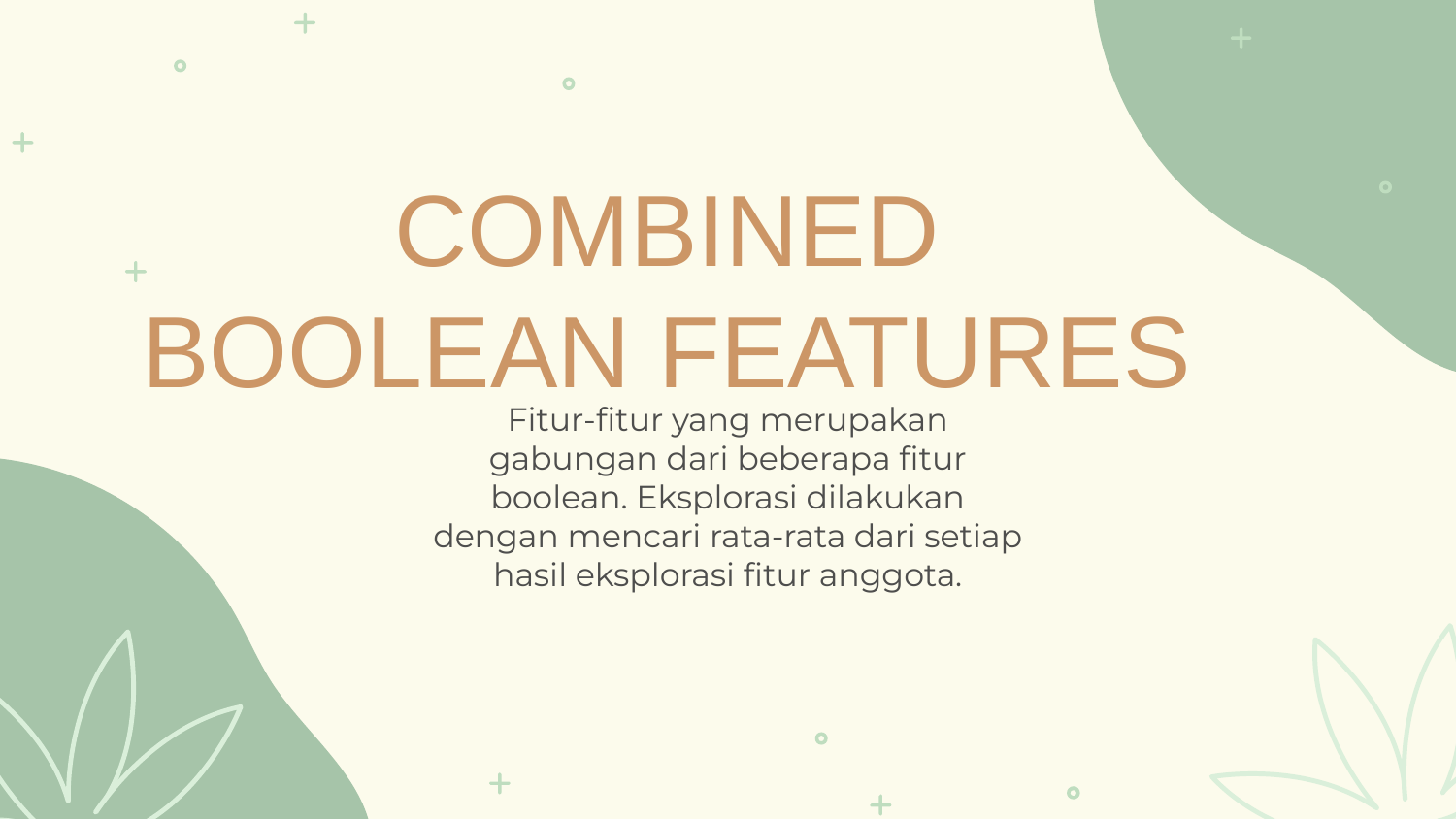

# COMBINED BOOLEAN FEATURES
Fitur-fitur yang merupakan gabungan dari beberapa fitur boolean. Eksplorasi dilakukan dengan mencari rata-rata dari setiap hasil eksplorasi fitur anggota.